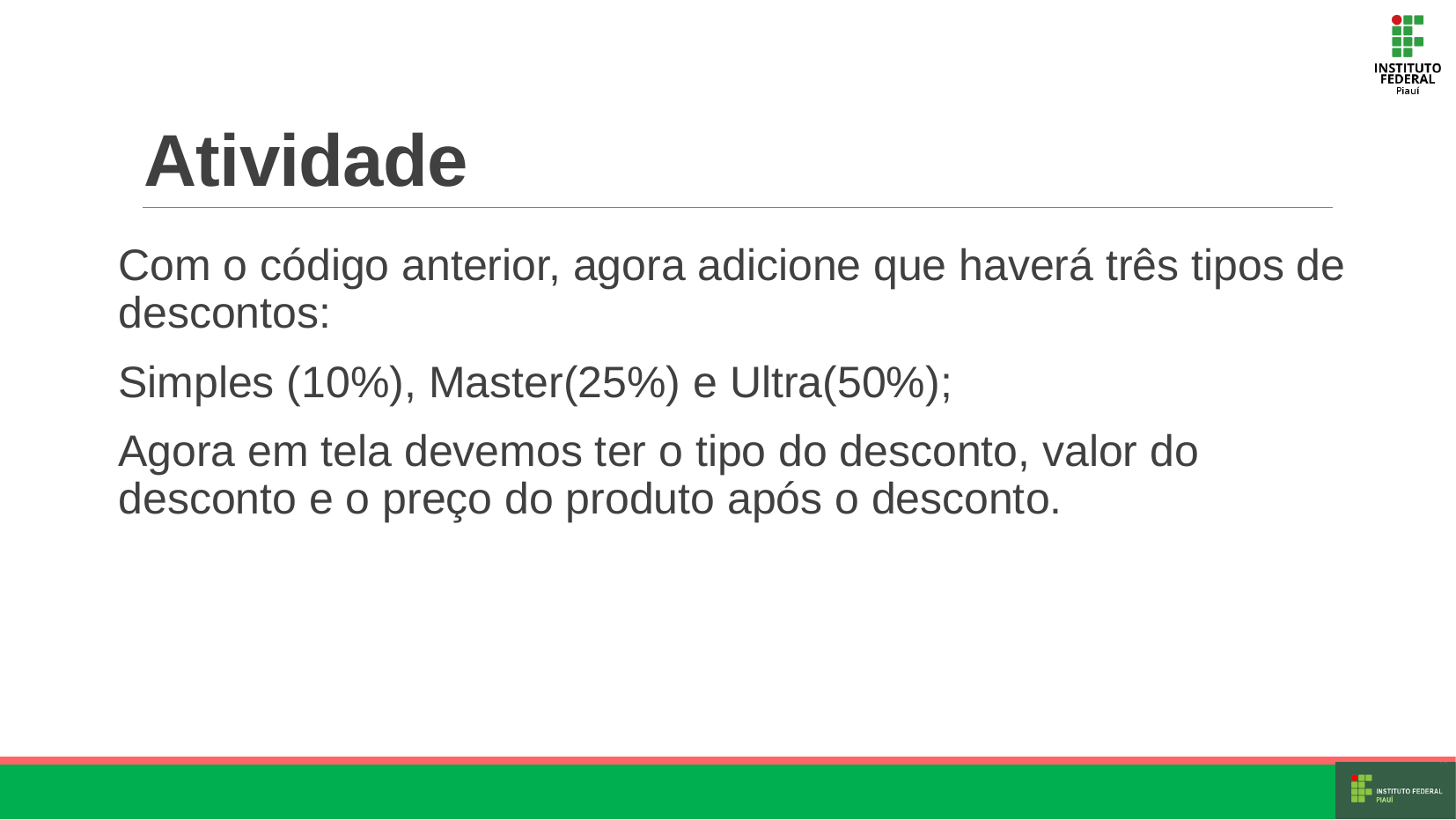

# Atividade
Com o código anterior, agora adicione que haverá três tipos de descontos:
Simples (10%), Master(25%) e Ultra(50%);
Agora em tela devemos ter o tipo do desconto, valor do desconto e o preço do produto após o desconto.